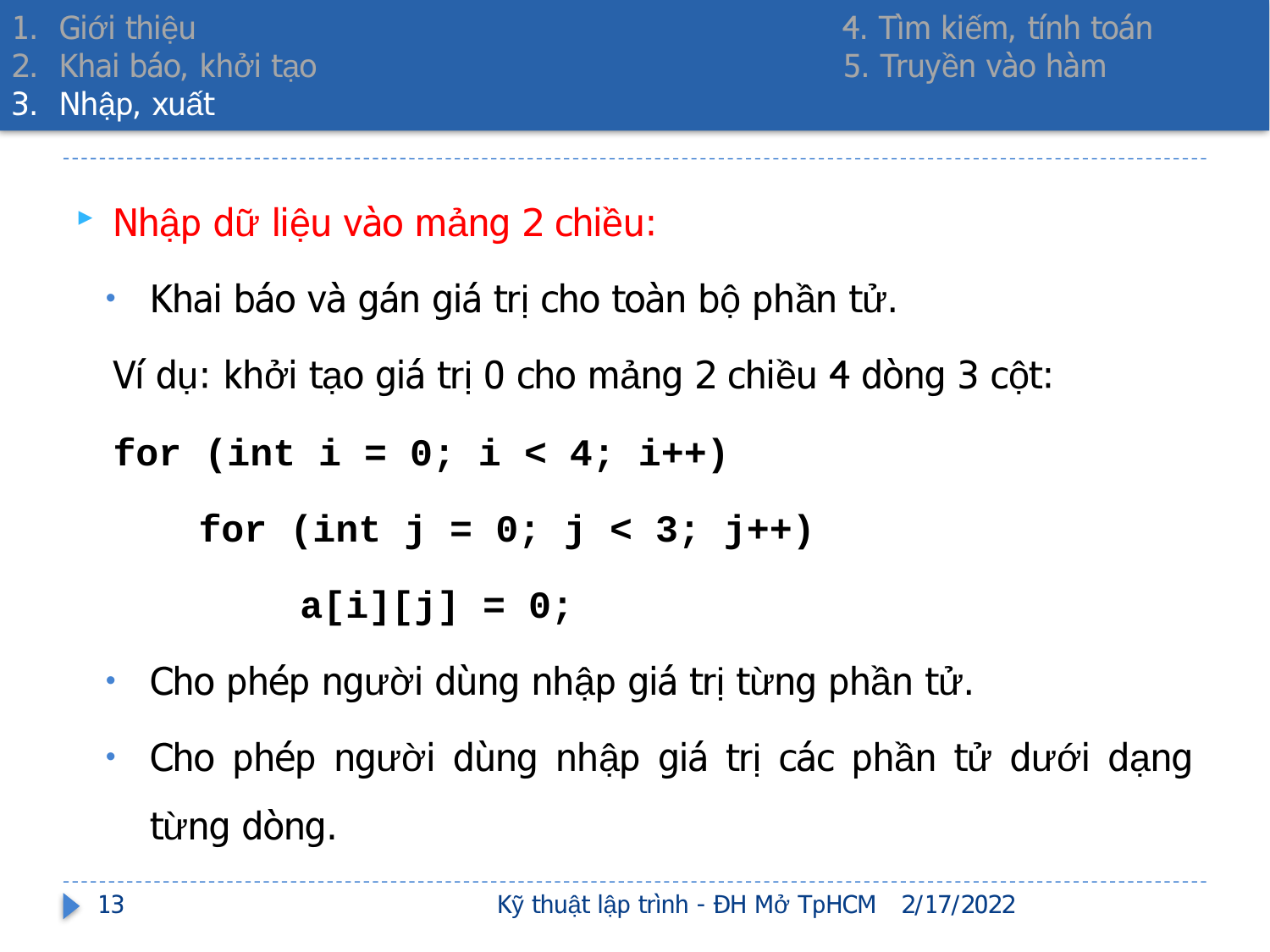

Giới thiệu                                                                 4. Tìm kiếm, tính toán
Khai báo, khởi tạo                                                     5. Truyền vào hàm
Nhập, xuất
Nhập dữ liệu vào mảng 2 chiều:
Khai báo và gán giá trị cho toàn bộ phần tử.
Ví dụ: khởi tạo giá trị 0 cho mảng 2 chiều 4 dòng 3 cột:
for (int i = 0; i < 4; i++)
for (int j = 0; j < 3; j++)
a[i][j] = 0;
Cho phép người dùng nhập giá trị từng phần tử.
Cho phép người dùng nhập giá trị các phần tử dưới dạng từng dòng.

13
Kỹ thuật lập trình - ĐH Mở TpHCM
2/17/2022